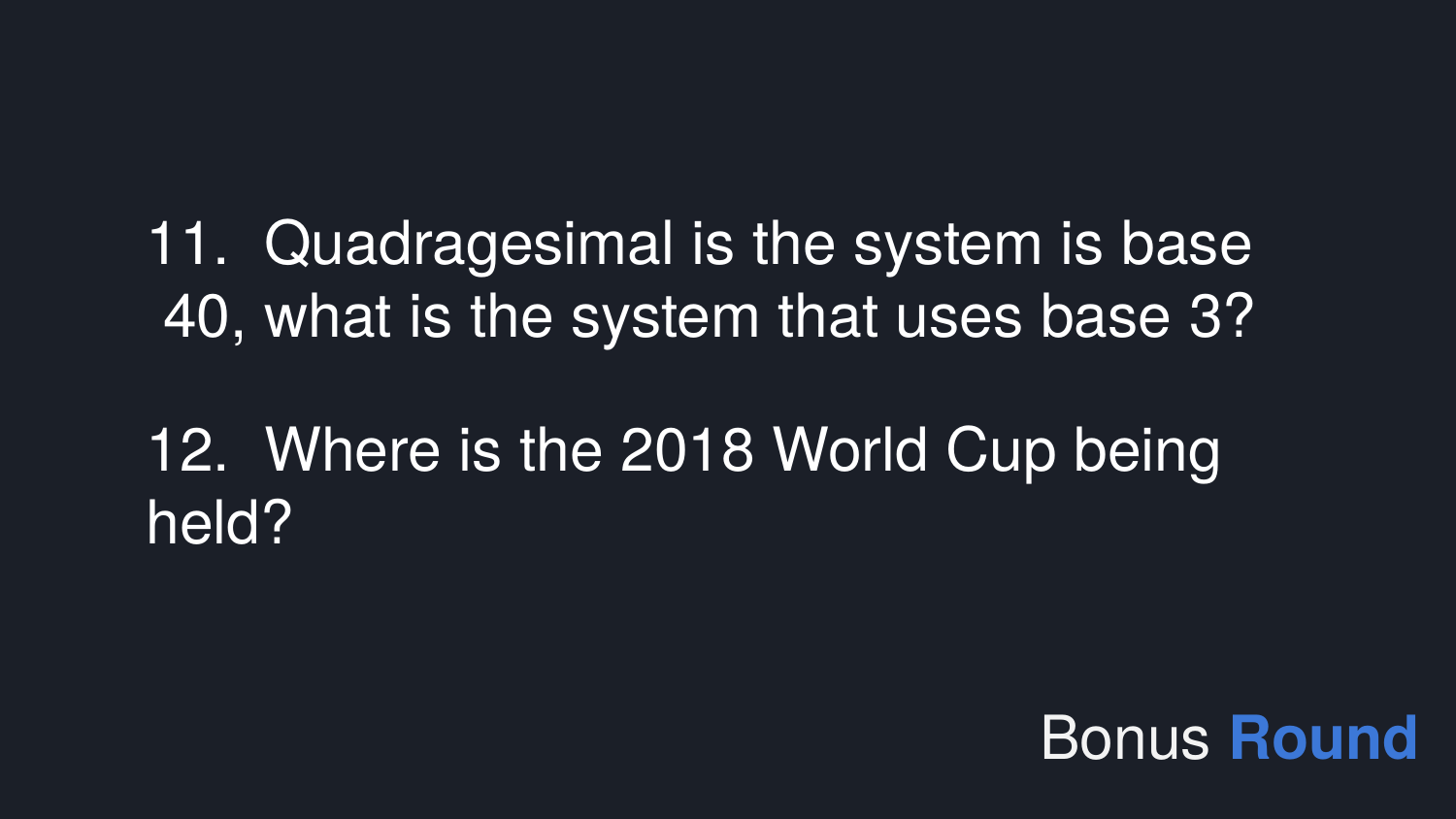

11.  Quadragesimal is the system is base       40, what is the system that uses base 3?
12.  Where is the 2018 World Cup being held?
# Bonus Round